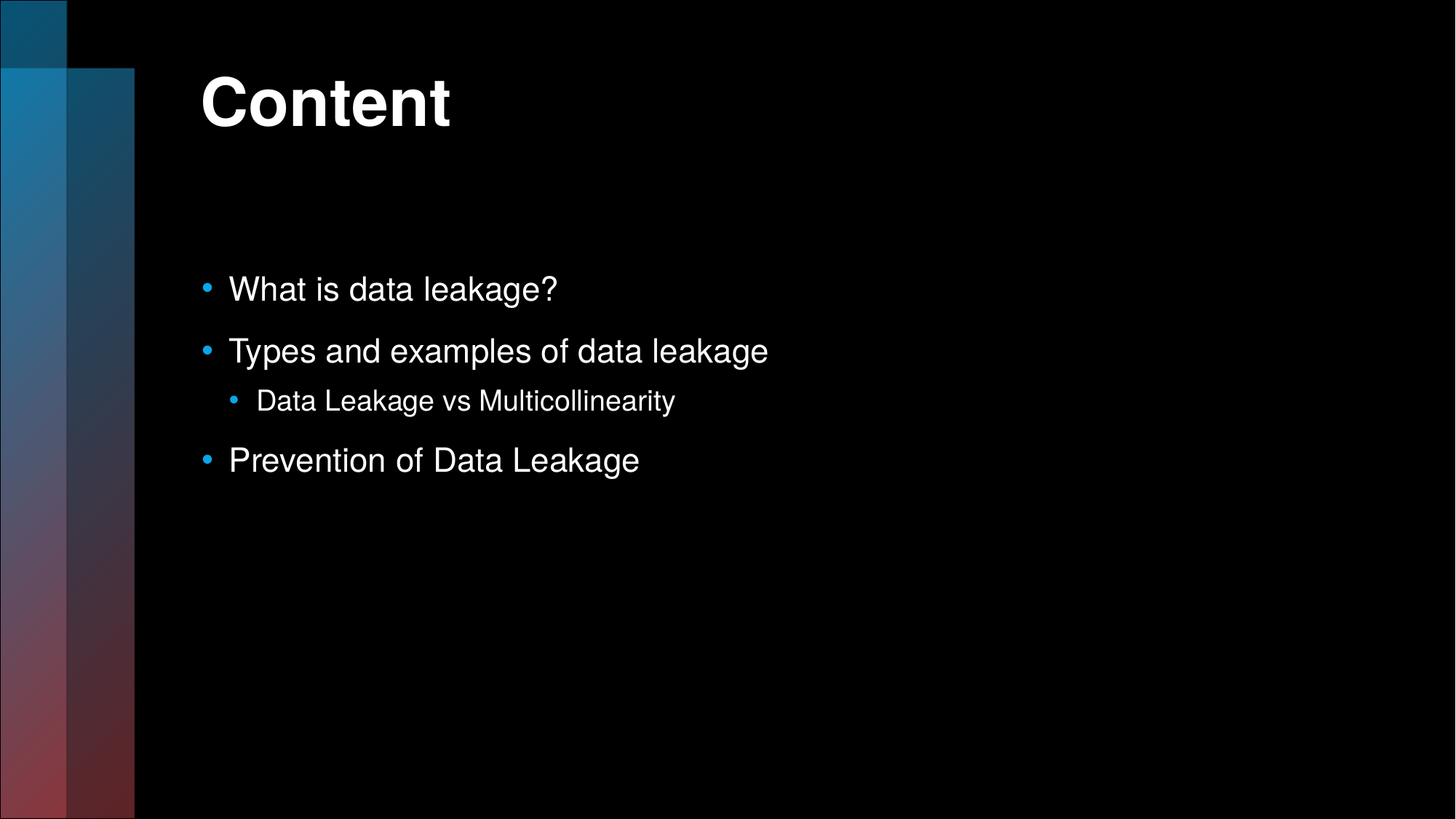

# Content
What is data leakage?
Types and examples of data leakage
Data Leakage vs Multicollinearity
Prevention of Data Leakage